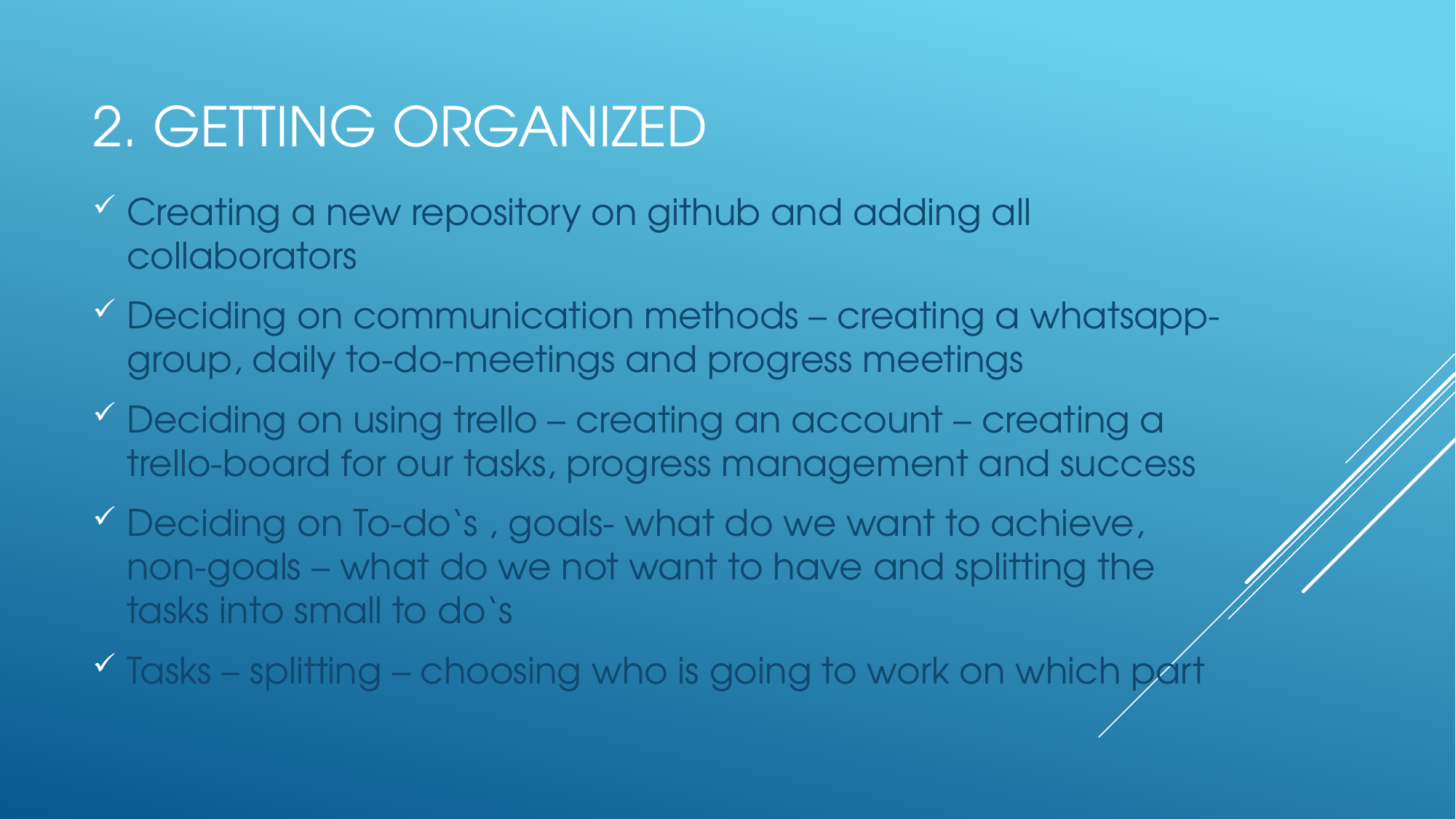

# 2. Getting organized
Creating a new repository on github and adding all collaborators
Deciding on communication methods – creating a whatsapp-group, daily to-do-meetings and progress meetings
Deciding on using trello – creating an account – creating a trello-board for our tasks, progress management and success
Deciding on To-do‘s , goals- what do we want to achieve, non-goals – what do we not want to have and splitting the tasks into small to do‘s
Tasks – splitting – choosing who is going to work on which part